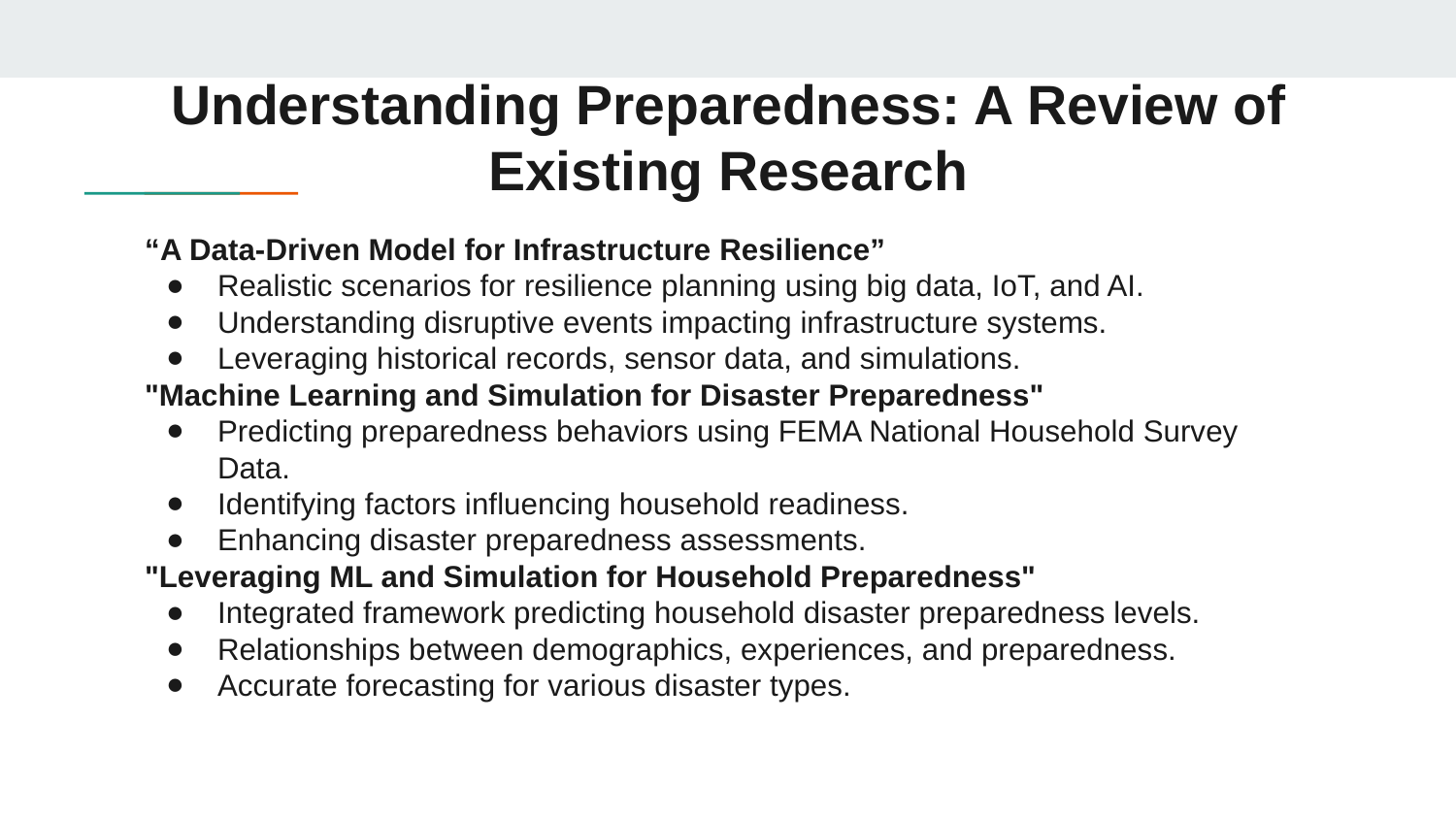

# Understanding Preparedness: A Review of Existing Research
“A Data-Driven Model for Infrastructure Resilience”
Realistic scenarios for resilience planning using big data, IoT, and AI.
Understanding disruptive events impacting infrastructure systems.
Leveraging historical records, sensor data, and simulations.
"Machine Learning and Simulation for Disaster Preparedness"
Predicting preparedness behaviors using FEMA National Household Survey Data.
Identifying factors influencing household readiness.
Enhancing disaster preparedness assessments.
"Leveraging ML and Simulation for Household Preparedness"
Integrated framework predicting household disaster preparedness levels.
Relationships between demographics, experiences, and preparedness.
Accurate forecasting for various disaster types.